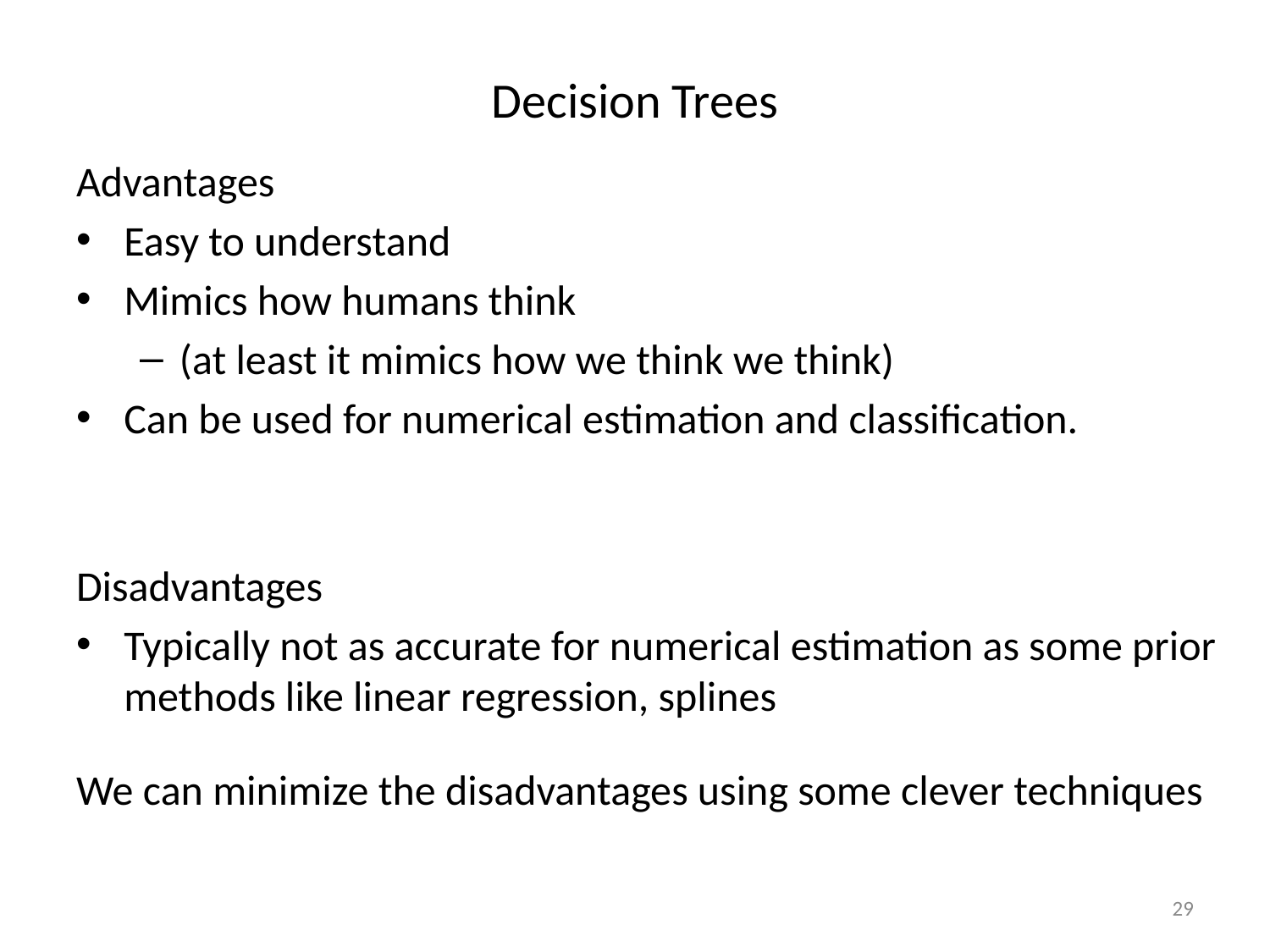

# Decision Trees
Advantages
Easy to understand
Mimics how humans think
(at least it mimics how we think we think)
Can be used for numerical estimation and classification.

Disadvantages
Typically not as accurate for numerical estimation as some prior methods like linear regression, splines

We can minimize the disadvantages using some clever techniques

29